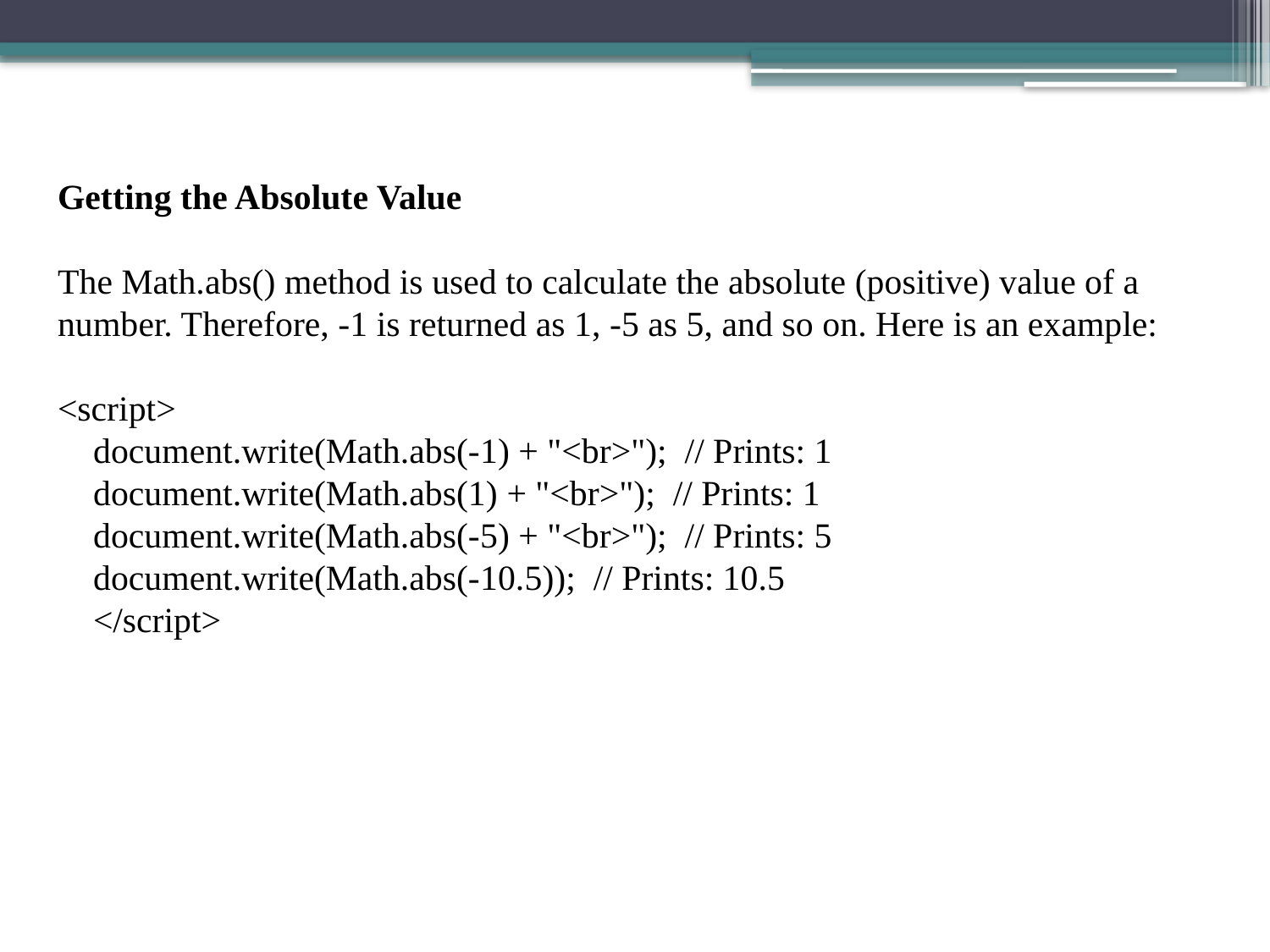

Getting the Absolute Value

The Math.abs() method is used to calculate the absolute (positive) value of a number. Therefore, -1 is returned as 1, -5 as 5, and so on. Here is an example:

<script>
    document.write(Math.abs(-1) + "<br>");  // Prints: 1
    document.write(Math.abs(1) + "<br>");  // Prints: 1
    document.write(Math.abs(-5) + "<br>");  // Prints: 5
    document.write(Math.abs(-10.5));  // Prints: 10.5
    </script>